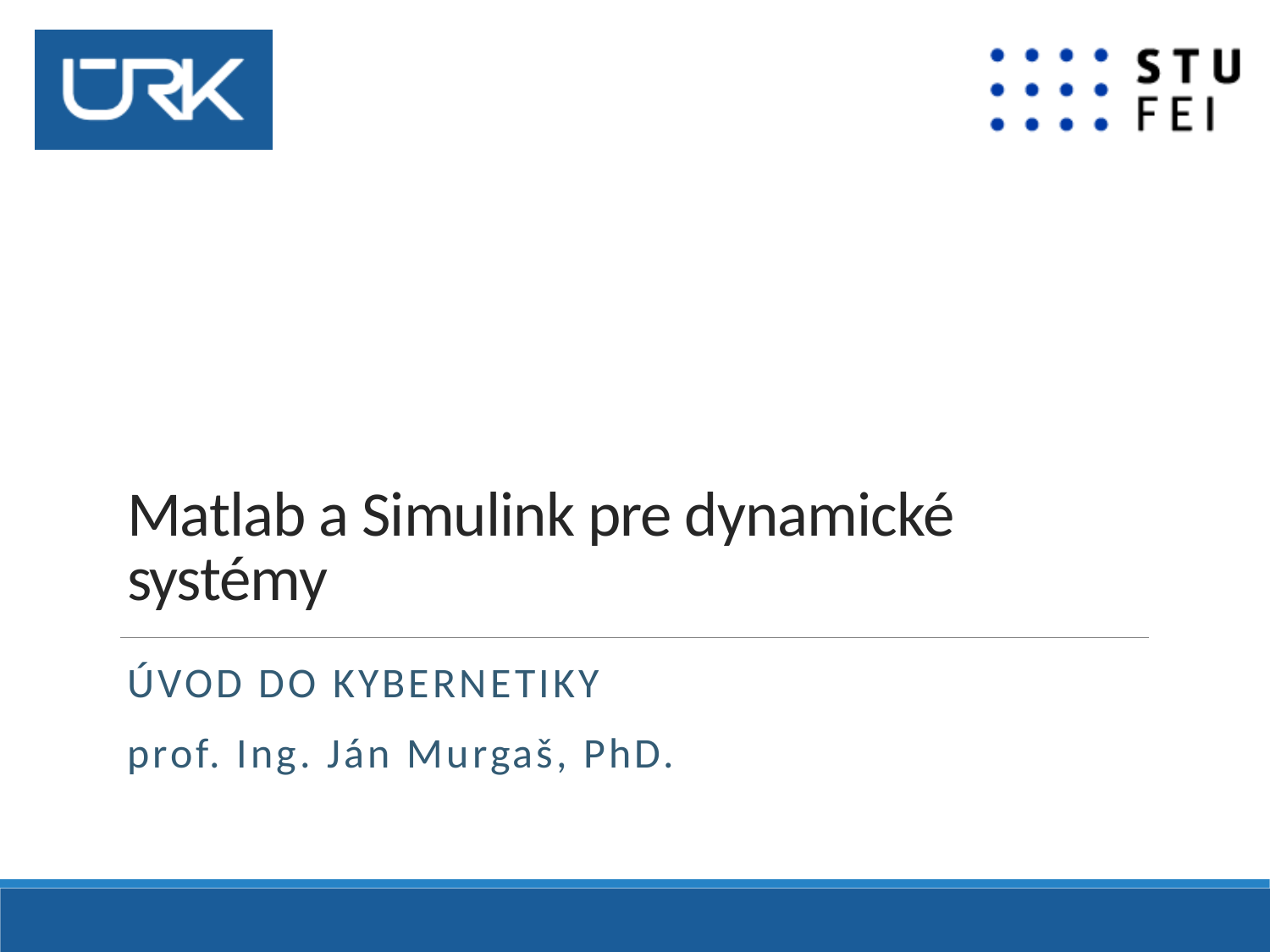

# Matlab a Simulink pre dynamické systémy
Úvod do kybernetiky
prof. Ing. Ján Murgaš, PhD.